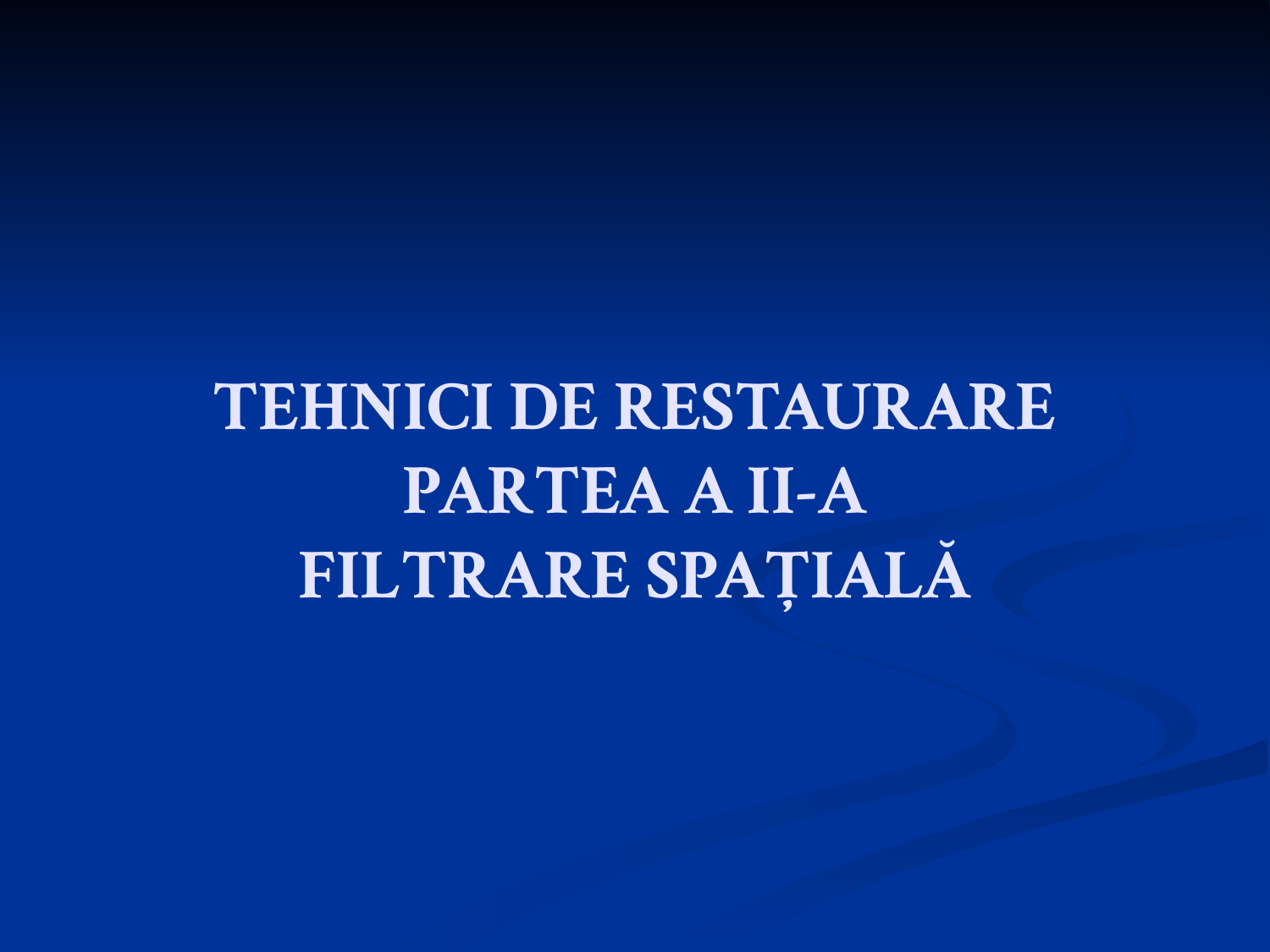

# TEHNICI DE RESTAURARE PARTEA A II-A FILTRARE SPAȚIALĂ